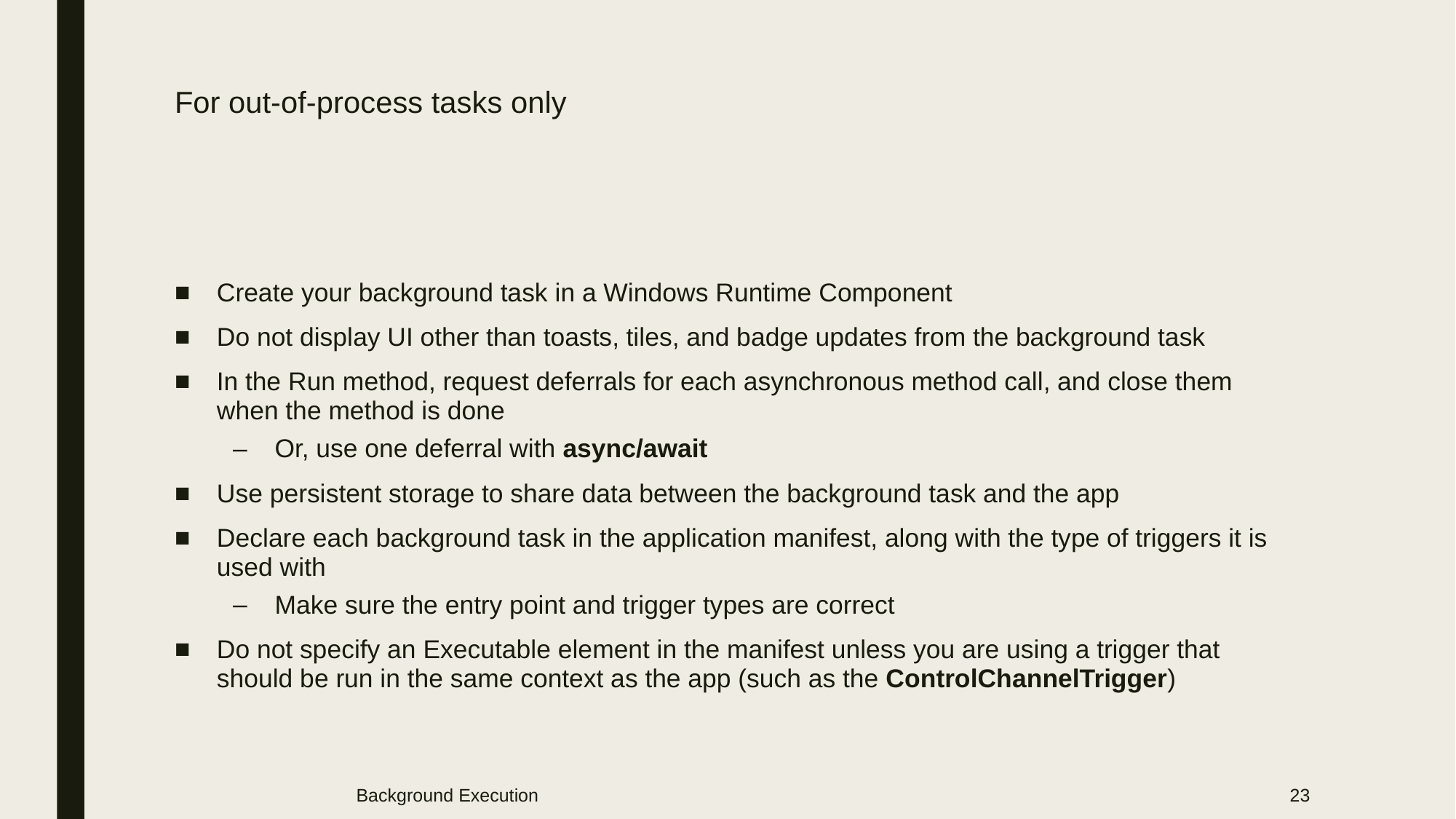

# For out-of-process tasks only
Create your background task in a Windows Runtime Component
Do not display UI other than toasts, tiles, and badge updates from the background task
In the Run method, request deferrals for each asynchronous method call, and close them when the method is done
Or, use one deferral with async/await
Use persistent storage to share data between the background task and the app
Declare each background task in the application manifest, along with the type of triggers it is used with
Make sure the entry point and trigger types are correct
Do not specify an Executable element in the manifest unless you are using a trigger that should be run in the same context as the app (such as the ControlChannelTrigger)
Background Execution
23